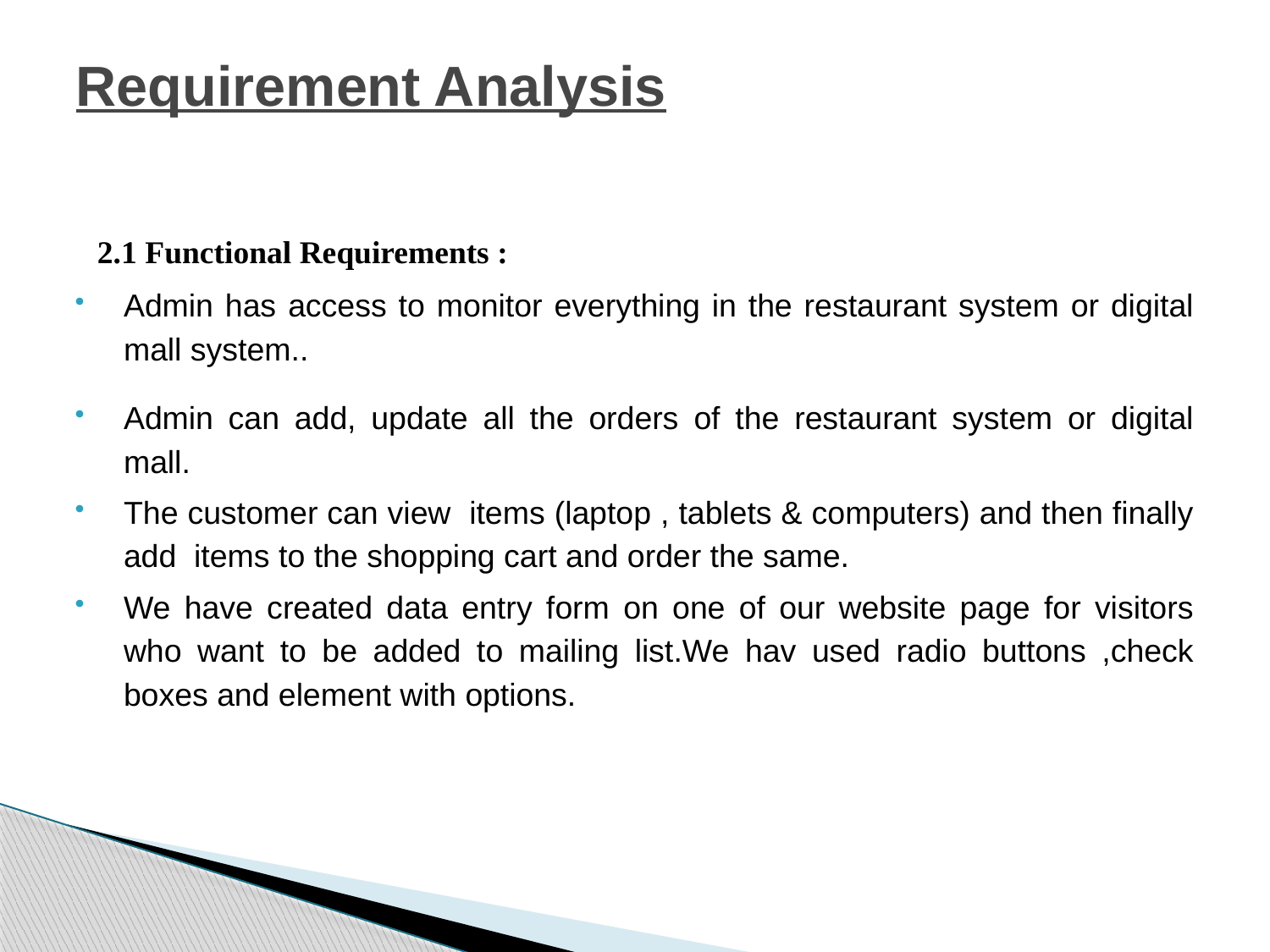

# Requirement Analysis
  2.1 Functional Requirements :
Admin has access to monitor everything in the restaurant system or digital mall system..
Admin can add, update all the orders of the restaurant system or digital mall.
The customer can view  items (laptop , tablets & computers) and then finally add  items to the shopping cart and order the same.
We have created data entry form on one of our website page for visitors who want to be added to mailing list.We hav used radio buttons ,check boxes and element with options.